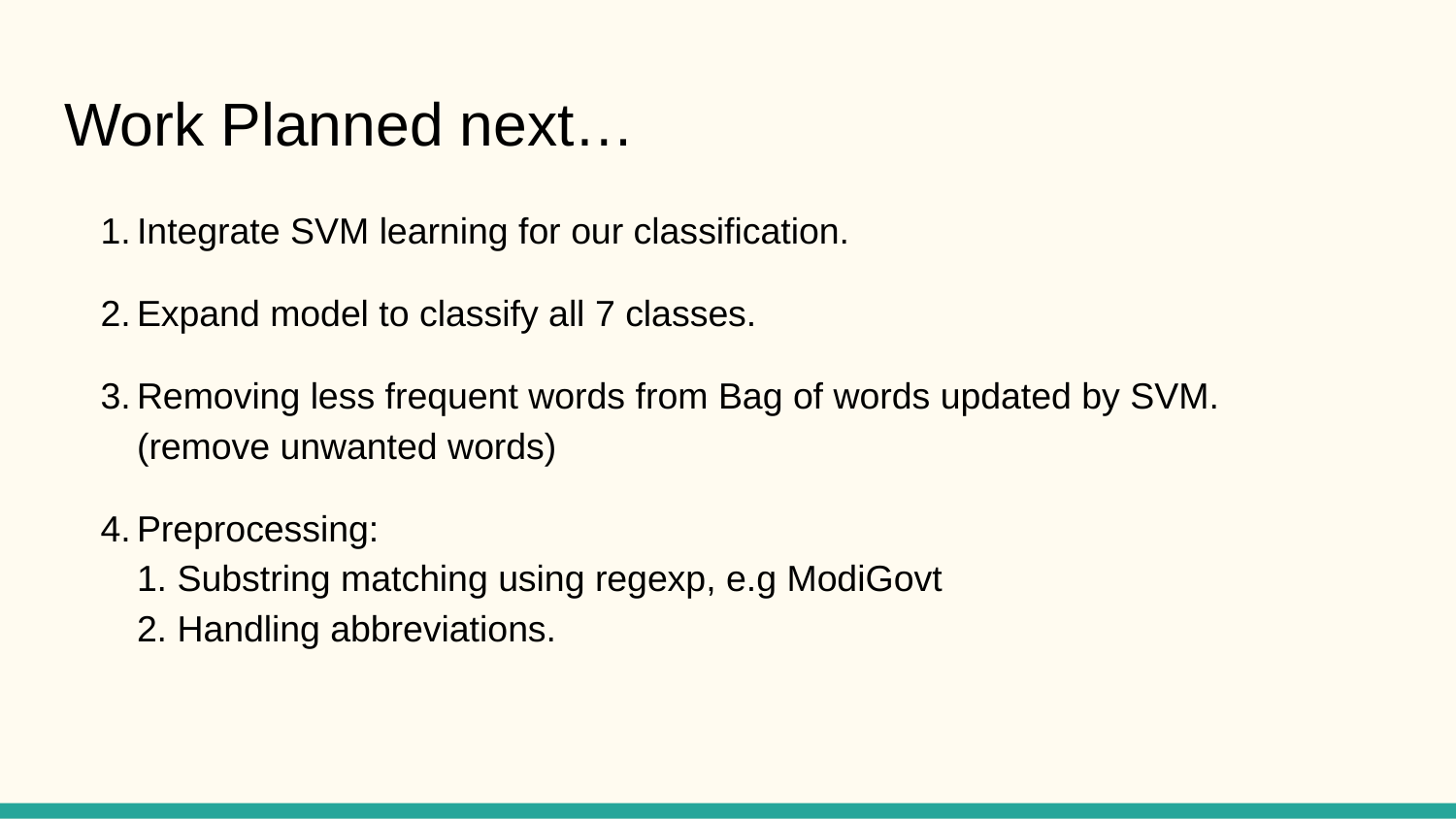

# Work Planned next…
Integrate SVM learning for our classification.
Expand model to classify all 7 classes.
Removing less frequent words from Bag of words updated by SVM.
(remove unwanted words)
Preprocessing:
1. Substring matching using regexp, e.g ModiGovt
2. Handling abbreviations.